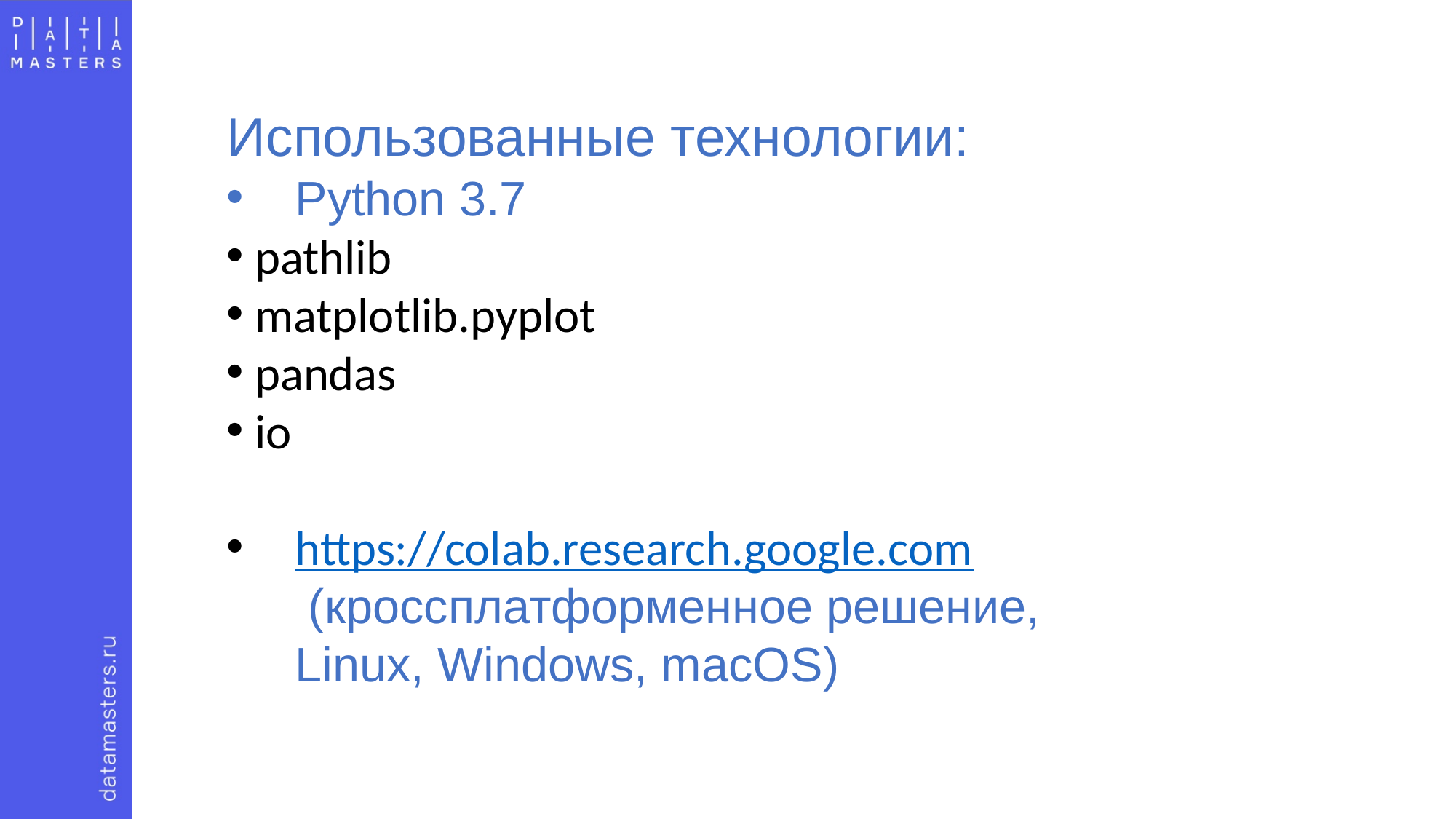

Использованные технологии:
Python 3.7
 pathlib
 matplotlib.pyplot
 pandas
 io

https://colab.research.google.com (кроссплатформенное решение,
Linux, Windows, macOS)